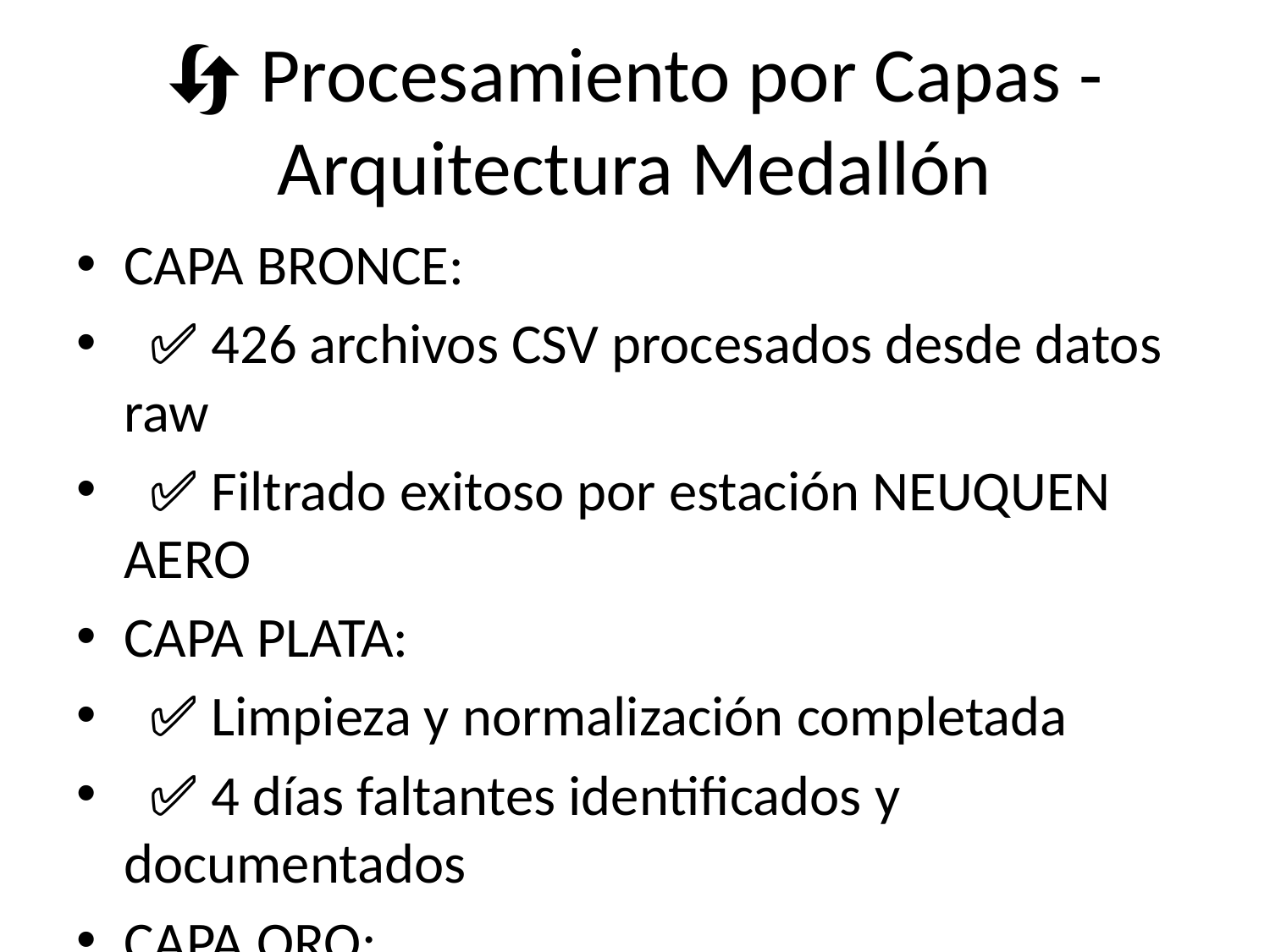

# 🔄 Procesamiento por Capas - Arquitectura Medallón
CAPA BRONCE:
  ✅ 426 archivos CSV procesados desde datos raw
  ✅ Filtrado exitoso por estación NEUQUEN AERO
CAPA PLATA:
  ✅ Limpieza y normalización completada
  ✅ 4 días faltantes identificados y documentados
CAPA ORO:
  ✅ Variables derivadas: AMP_TERMICA, RANGO_PRESION
  ✅ Datasets listos para machine learning